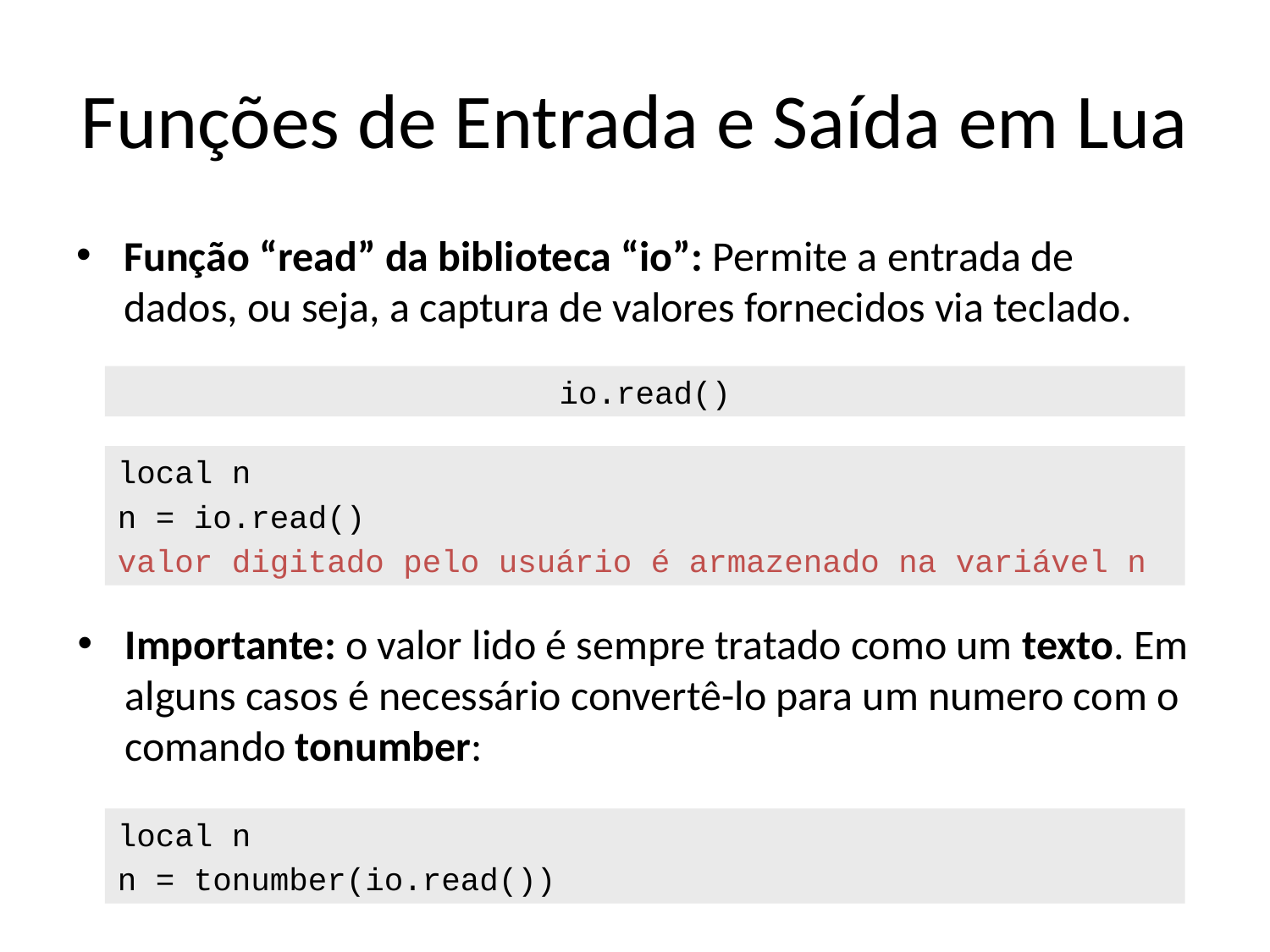

# Funções de Entrada e Saída em Lua
Função “read” da biblioteca “io”: Permite a entrada de dados, ou seja, a captura de valores fornecidos via teclado.

io.read()
local n
n = io.read()
valor digitado pelo usuário é armazenado na variável n
Importante: o valor lido é sempre tratado como um texto. Em alguns casos é necessário convertê-lo para um numero com o comando tonumber:
local n
n = tonumber(io.read())